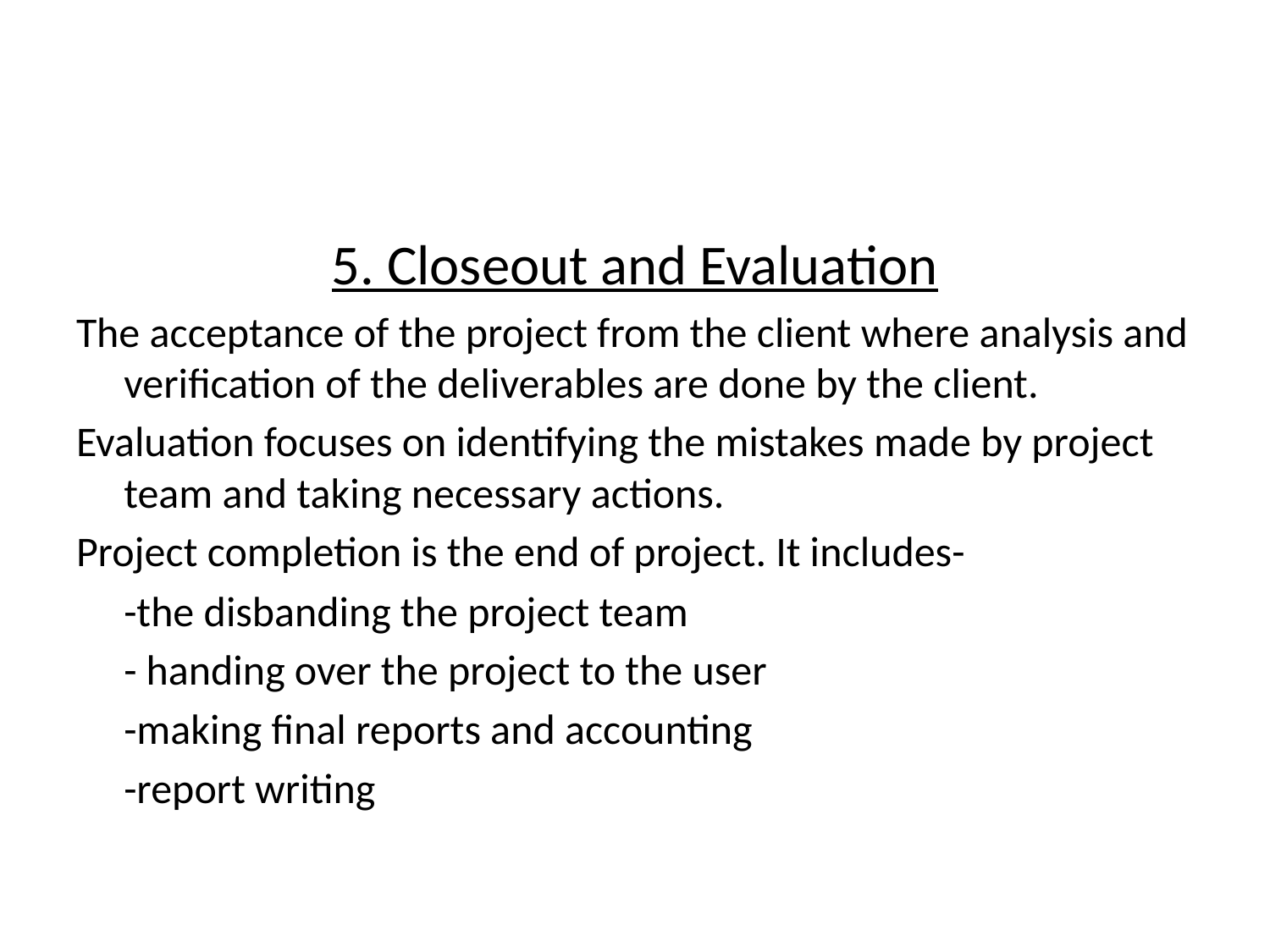

#
5. Closeout and Evaluation
The acceptance of the project from the client where analysis and verification of the deliverables are done by the client.
Evaluation focuses on identifying the mistakes made by project team and taking necessary actions.
Project completion is the end of project. It includes-
	-the disbanding the project team
	- handing over the project to the user
	-making final reports and accounting
	-report writing